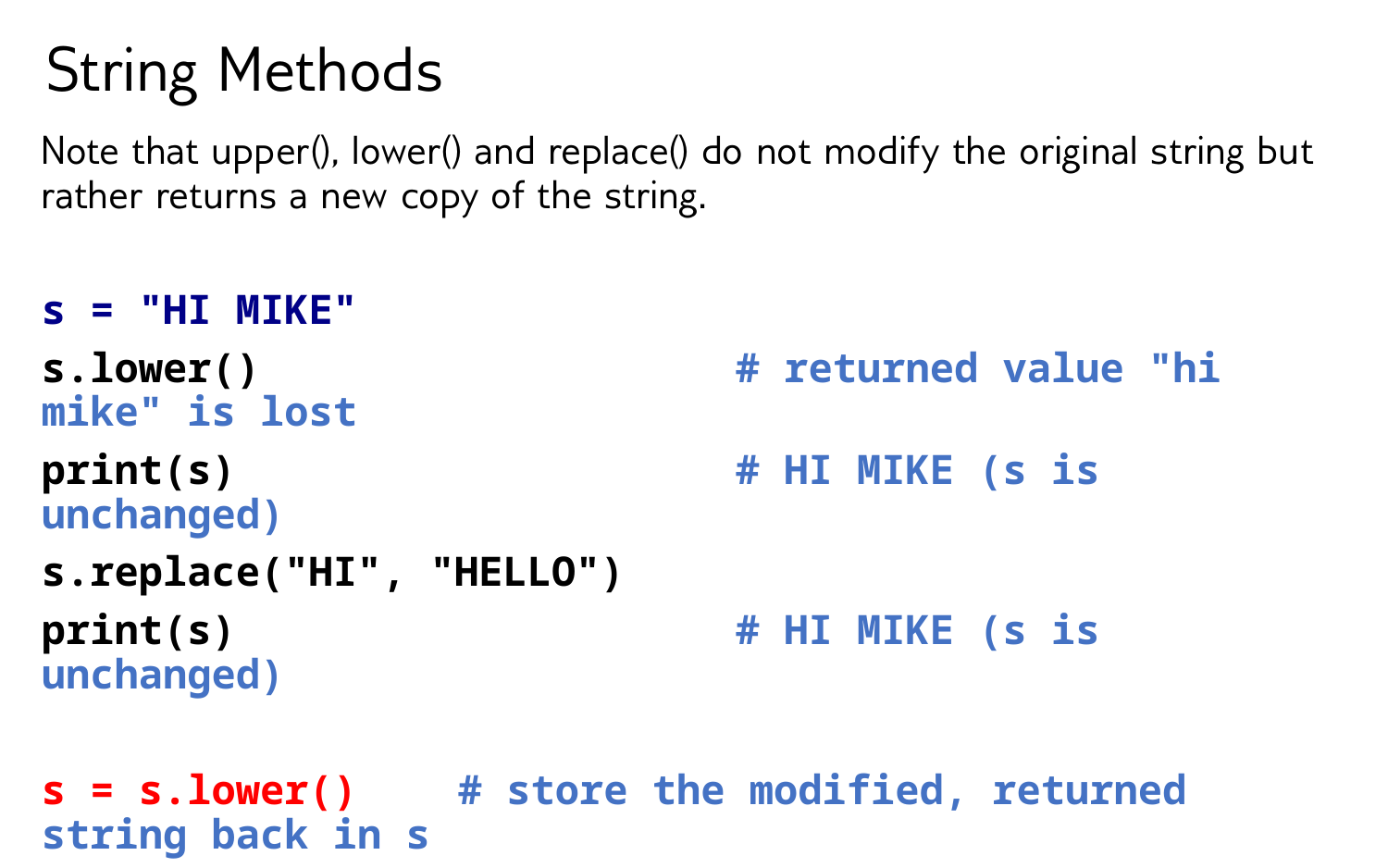

# String Methods
Note that upper(), lower() and replace() do not modify the original string but rather returns a new copy of the string.

s = "HI MIKE"
s.lower()				# returned value "hi mike" is lost
print(s)				# HI MIKE (s is unchanged)
s.replace("HI", "HELLO")
print(s)				# HI MIKE (s is unchanged)

s = s.lower()	# store the modified, returned string back in s
print(s)		# hi mike